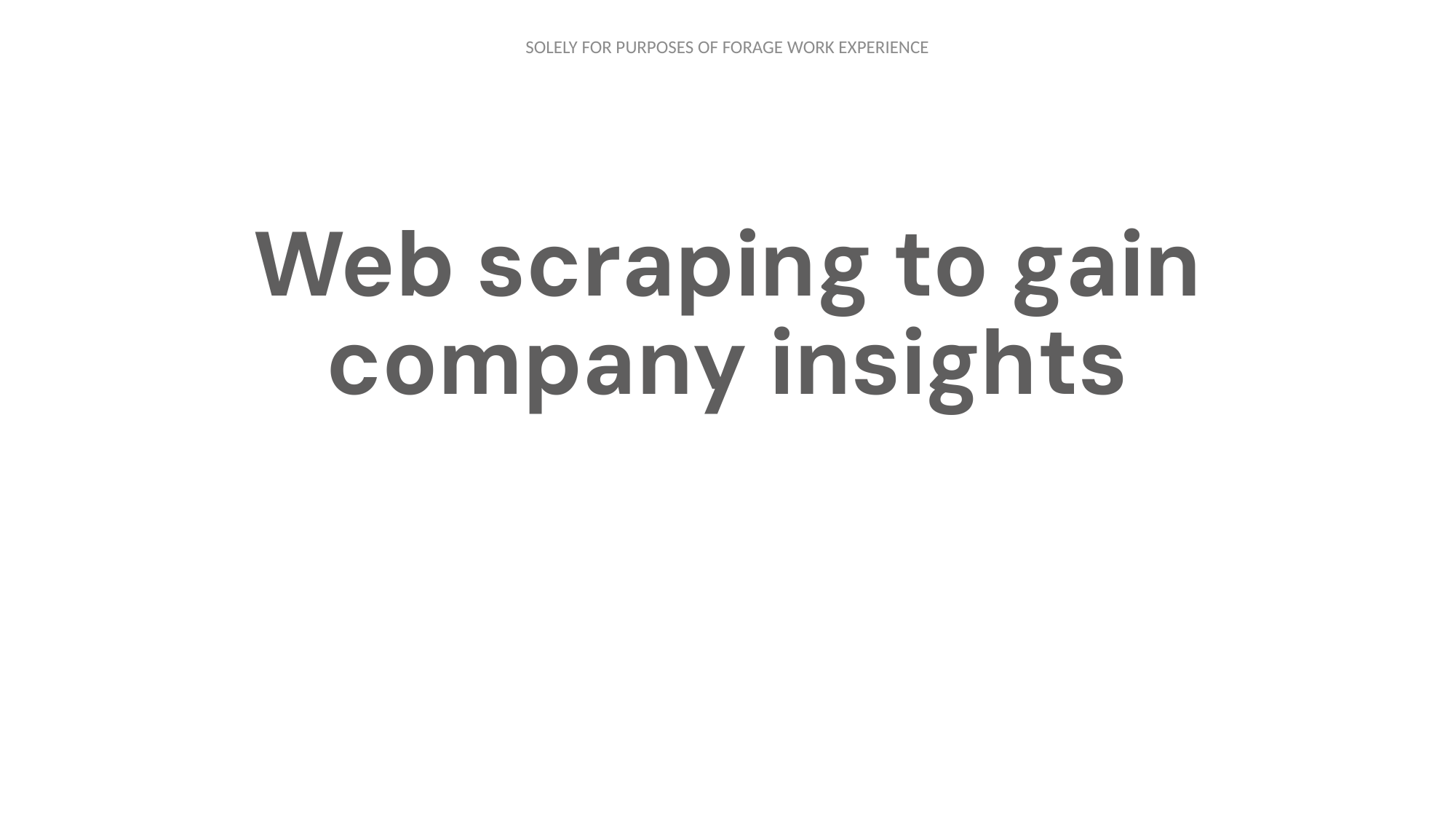

# Web scraping to gain company insights